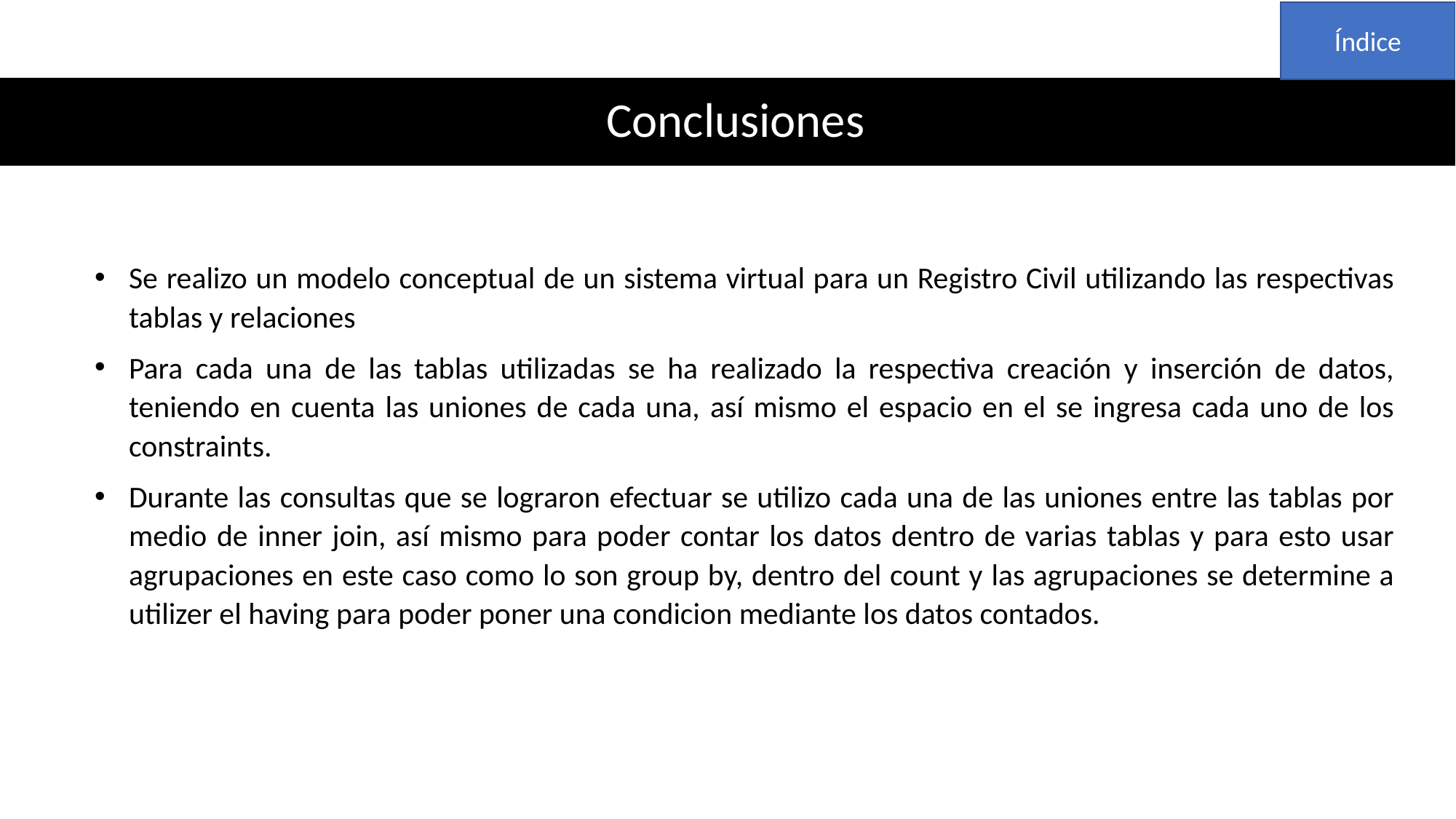

Índice
# Conclusiones

Se realizo un modelo conceptual de un sistema virtual para un Registro Civil utilizando las respectivas tablas y relaciones
Para cada una de las tablas utilizadas se ha realizado la respectiva creación y inserción de datos, teniendo en cuenta las uniones de cada una, así mismo el espacio en el se ingresa cada uno de los constraints.
Durante las consultas que se lograron efectuar se utilizo cada una de las uniones entre las tablas por medio de inner join, así mismo para poder contar los datos dentro de varias tablas y para esto usar agrupaciones en este caso como lo son group by, dentro del count y las agrupaciones se determine a utilizer el having para poder poner una condicion mediante los datos contados.